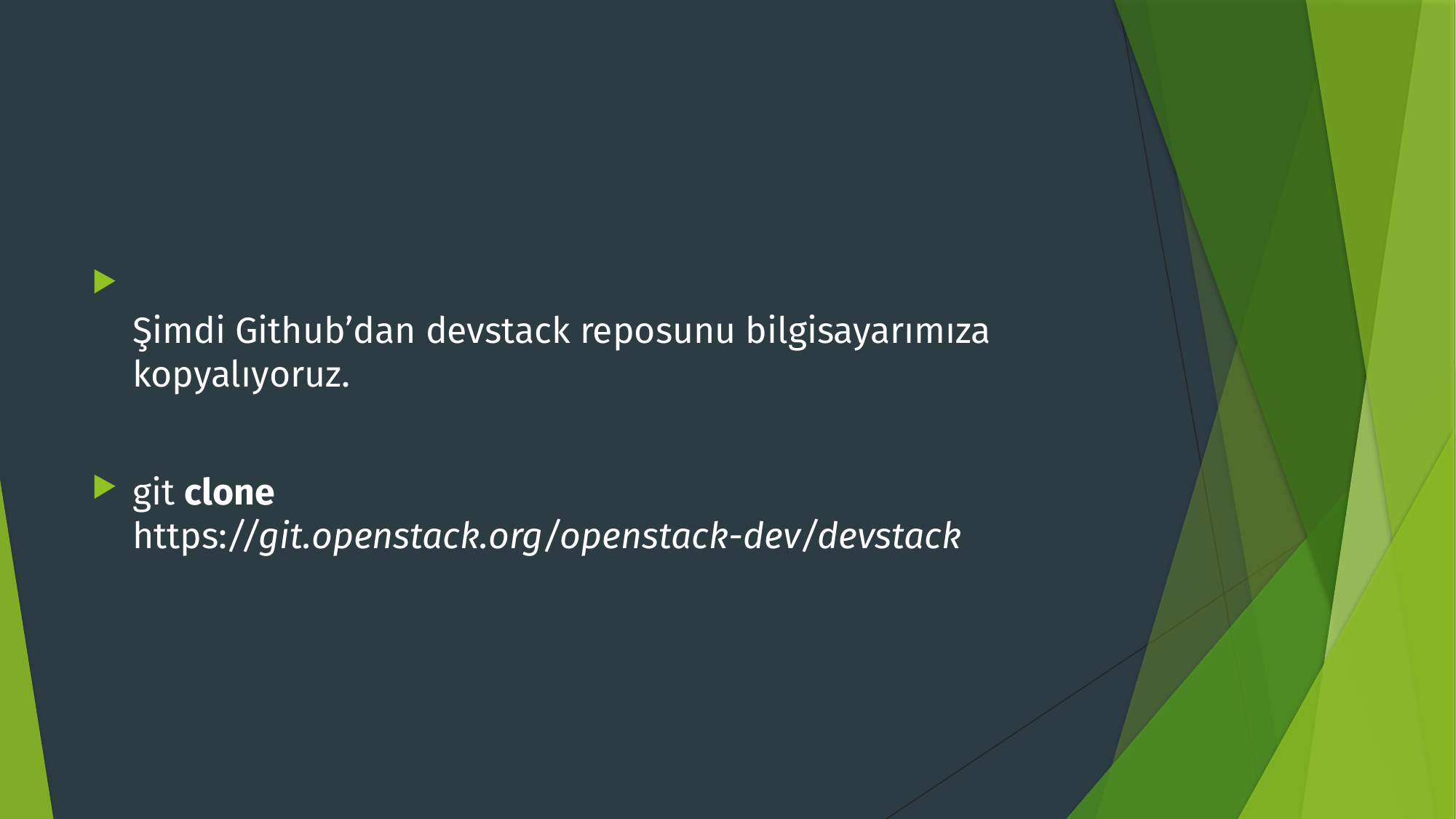

#
Şimdi Github’dan devstack reposunu bilgisayarımıza kopyalıyoruz.

git clone https://git.openstack.org/openstack-dev/devstack